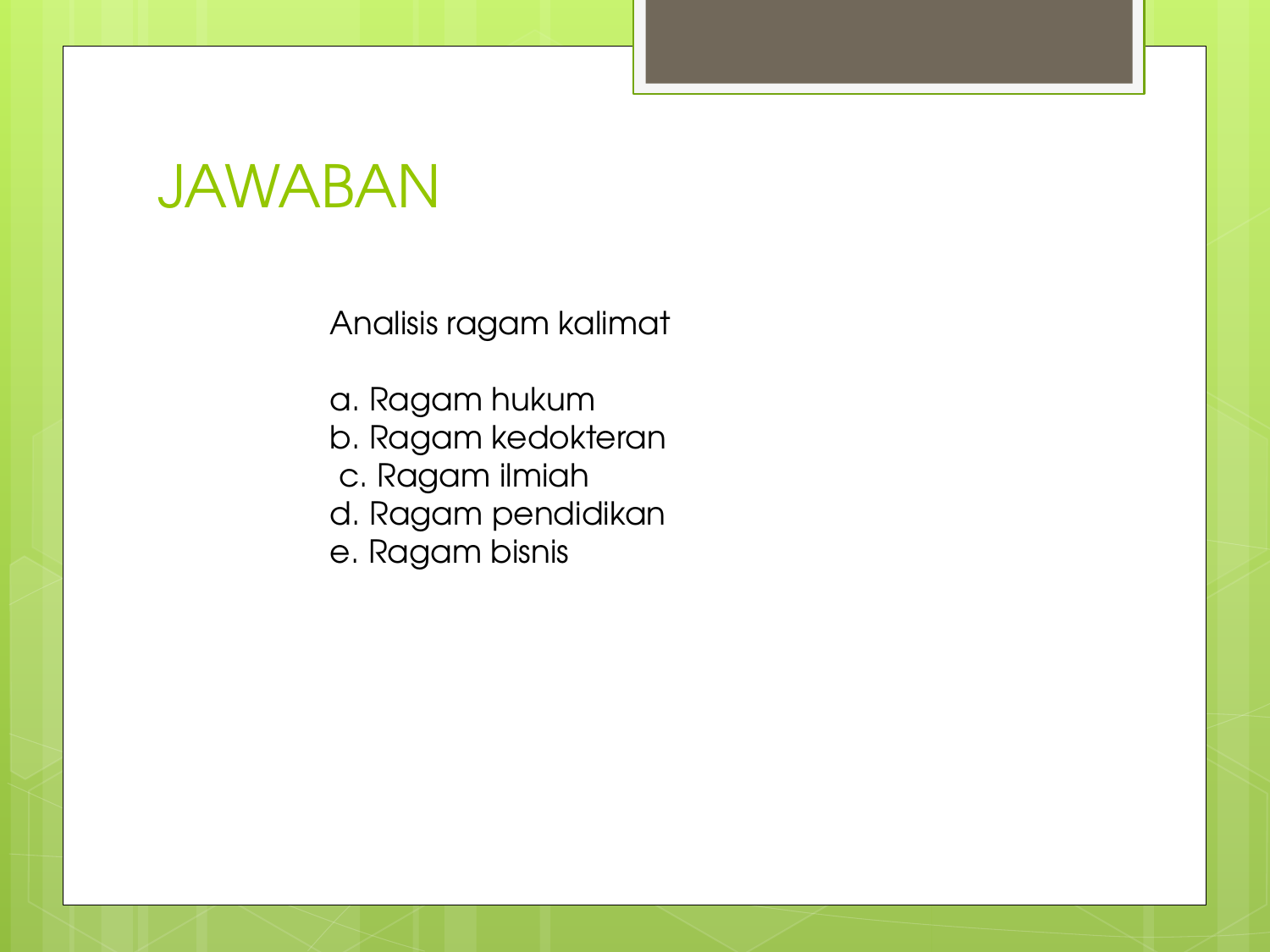

# JAWABAN

Analisis ragam kalimat

a. Ragam hukum
b. Ragam kedokteran
 c. Ragam ilmiah
d. Ragam pendidikan
e. Ragam bisnis